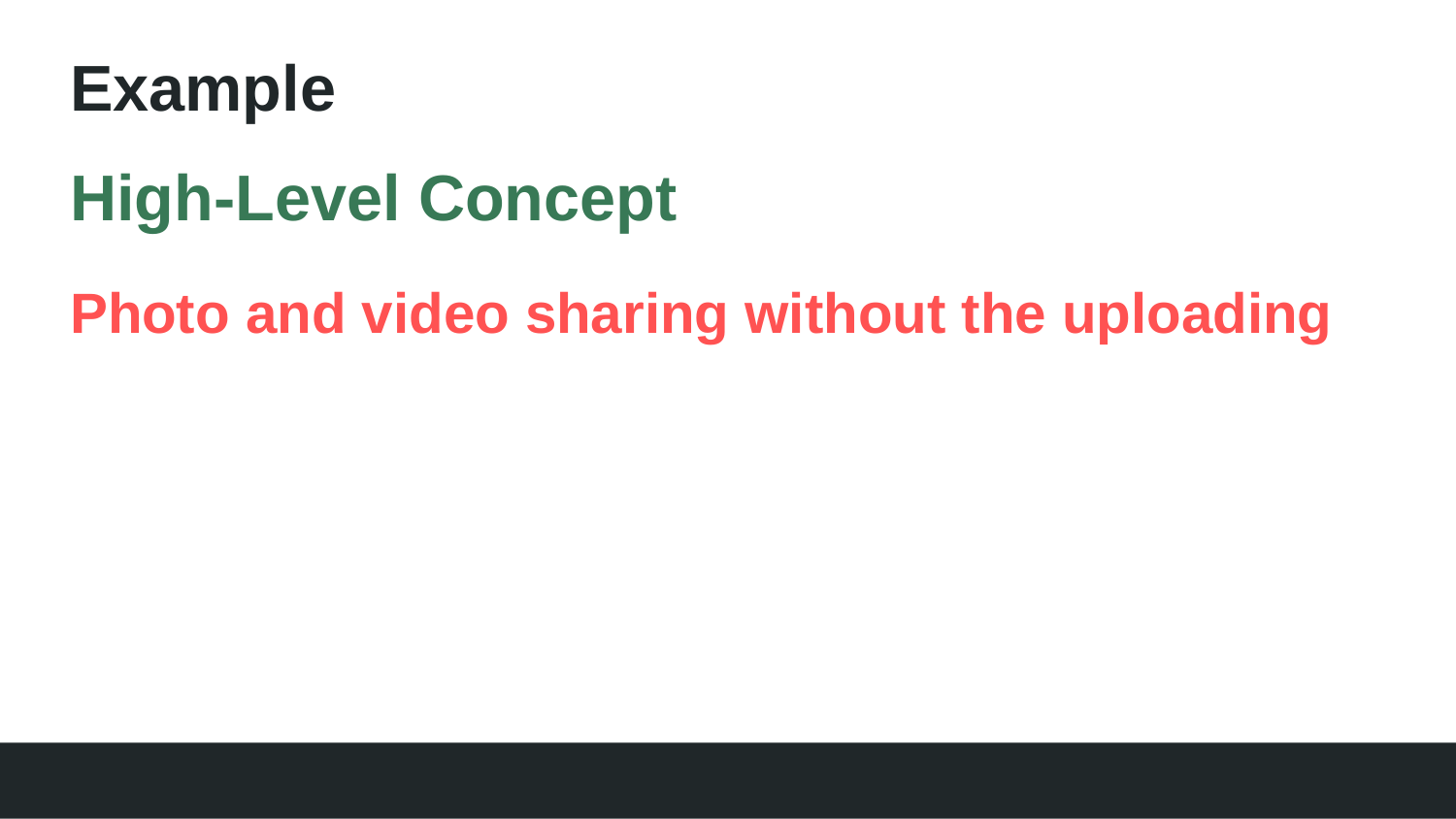

# Example
High-Level Concept
Photo and video sharing without the uploading